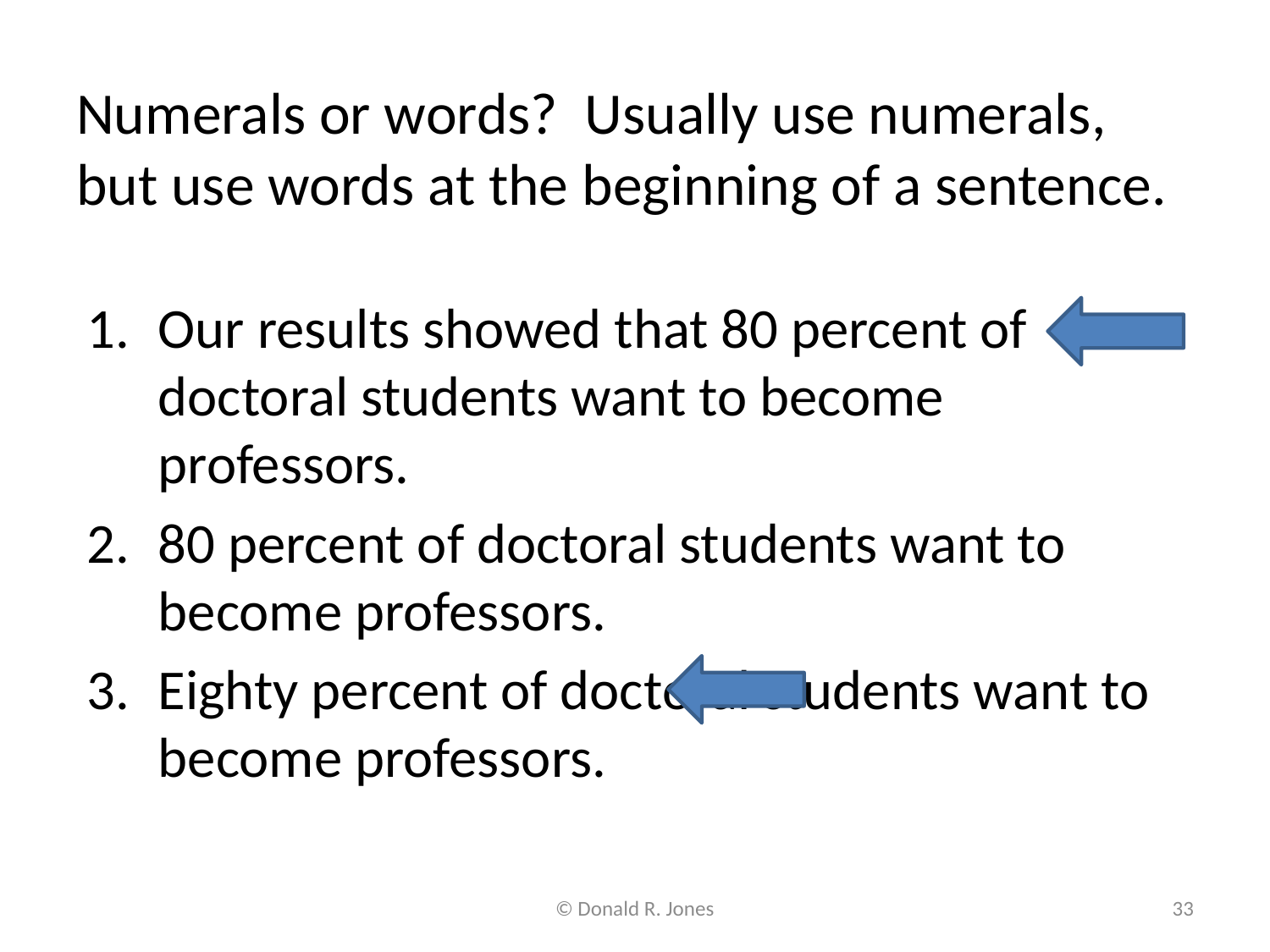

# Numerals or words?  Usually use numerals, but use words at the beginning of a sentence.
Our results showed that 80 percent of doctoral students want to become professors.
80 percent of doctoral students want to become professors.
Eighty percent of doctoral students want to become professors.

© Donald R. Jones
33